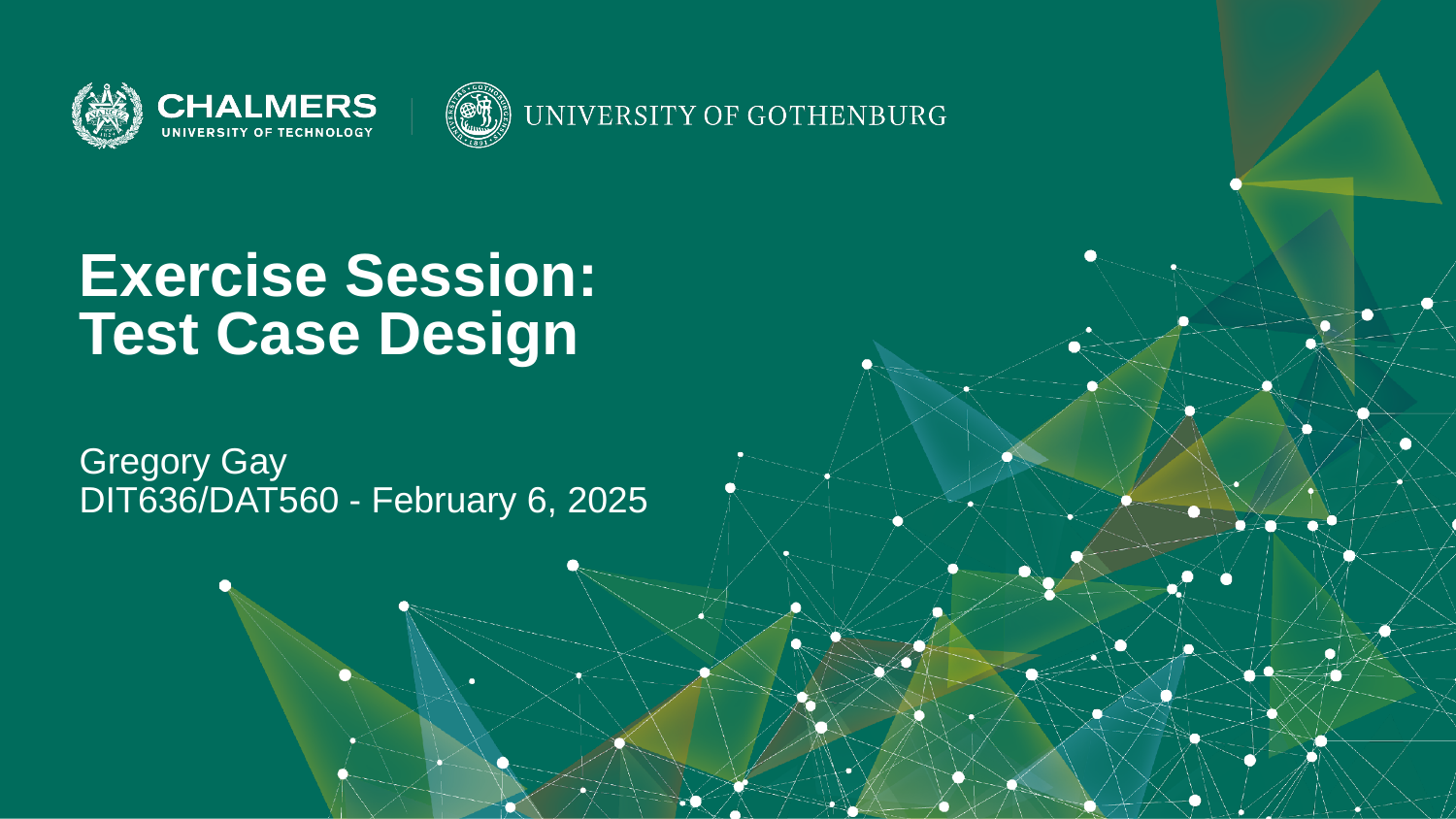

Exercise Session:
Test Case Design

Gregory Gay
DIT636/DAT560 - February 6, 2025